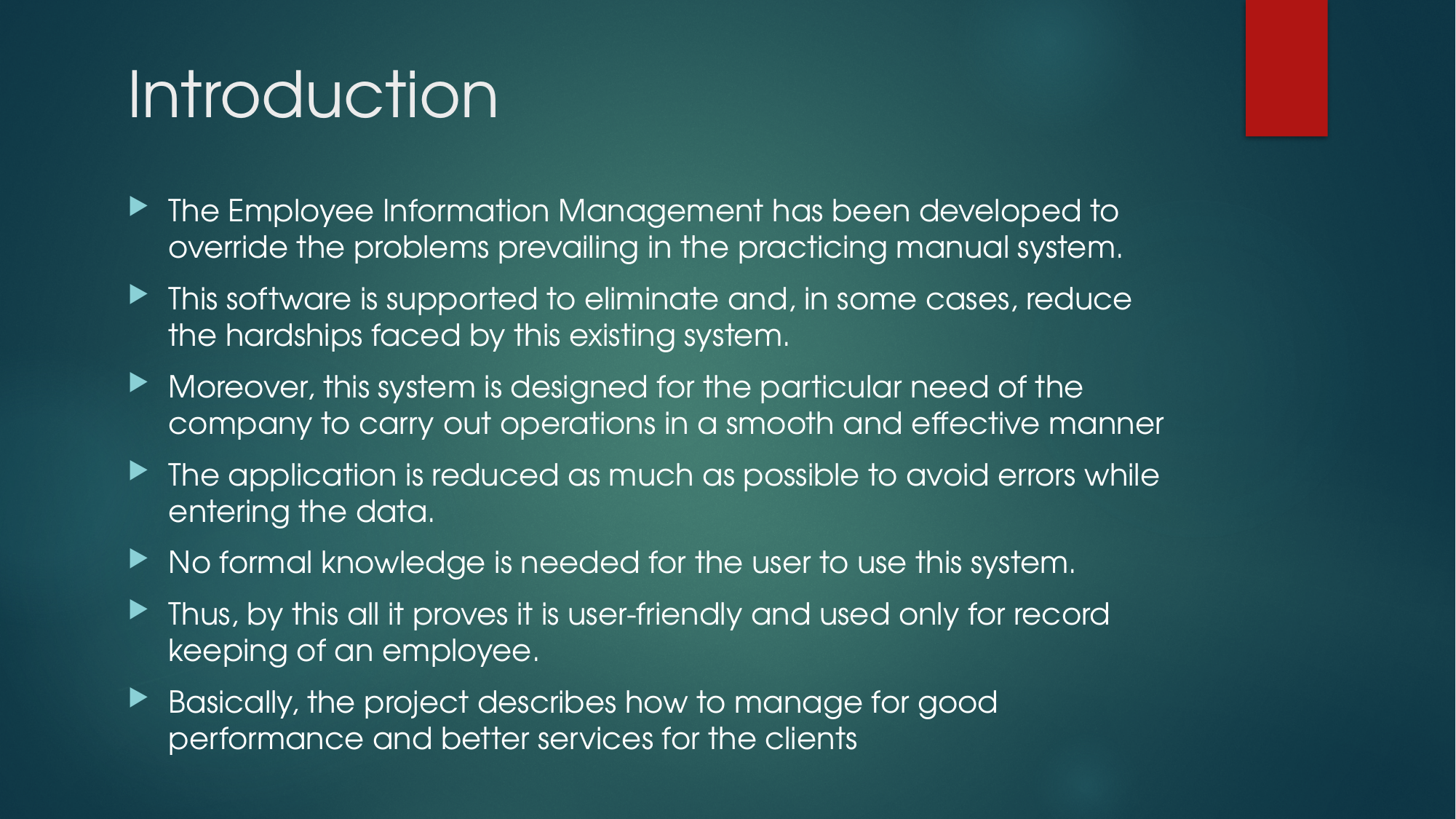

# Introduction
The Employee Information Management has been developed to override the problems prevailing in the practicing manual system.
This software is supported to eliminate and, in some cases, reduce the hardships faced by this existing system.
Moreover, this system is designed for the particular need of the company to carry out operations in a smooth and effective manner
The application is reduced as much as possible to avoid errors while entering the data.
No formal knowledge is needed for the user to use this system.
Thus, by this all it proves it is user-friendly and used only for record keeping of an employee.
Basically, the project describes how to manage for good performance and better services for the clients